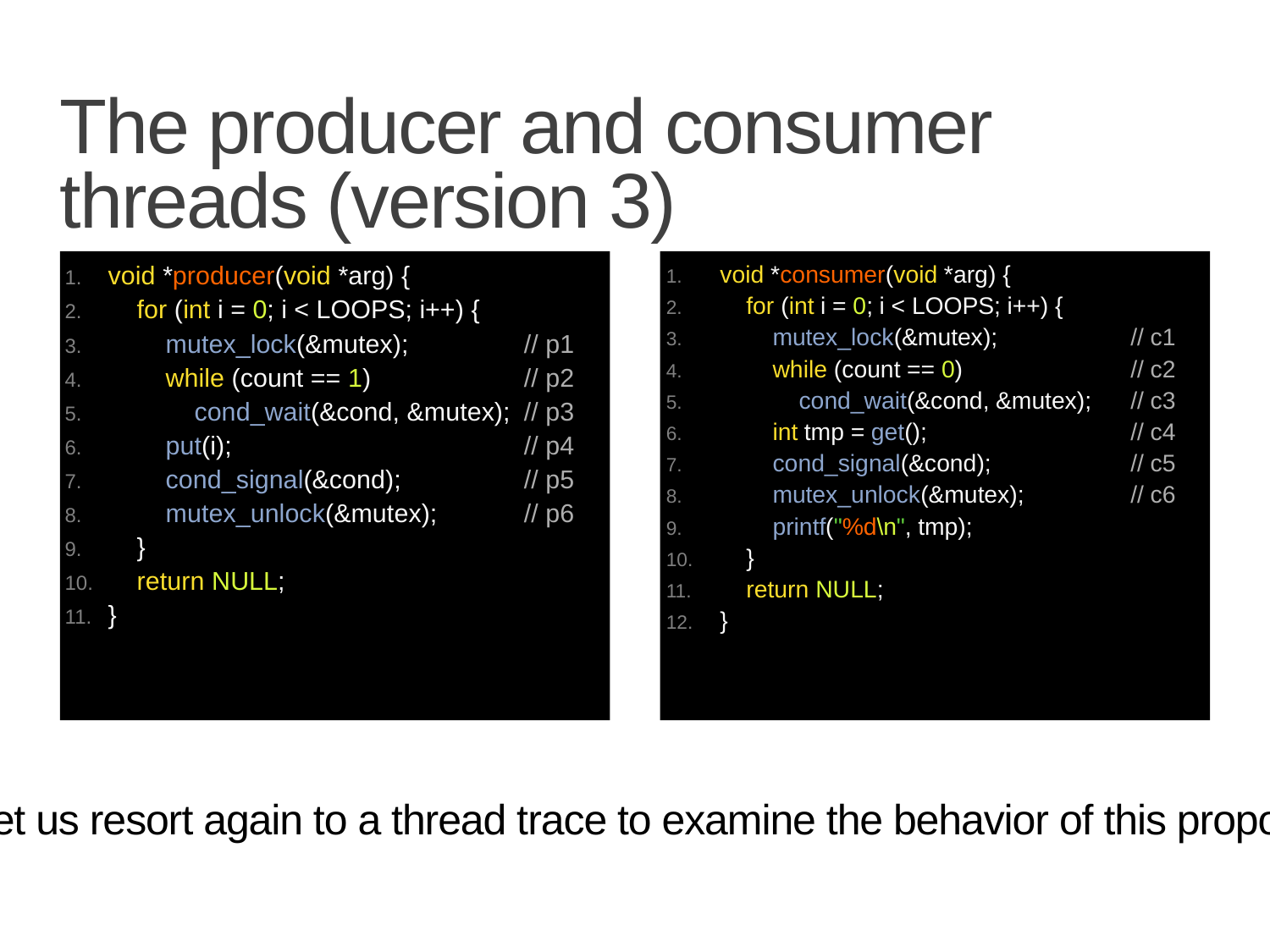

# The producer and consumer threads (version 3)
void *producer(void *arg) {
    for (int i = 0; i < LOOPS; i++) {
        mutex_lock(&mutex);	// p1
        while (count == 1)	// p2
            cond_wait(&cond, &mutex);	// p3
        put(i); 	// p4
        cond_signal(&cond);	// p5
        mutex_unlock(&mutex); 	// p6
    }
    return NULL;
}

void *consumer(void *arg) {
    for (int i = 0; i < LOOPS; i++) {
        mutex_lock(&mutex);	// c1
        while (count == 0) 	// c2
            cond_wait(&cond, &mutex);	// c3
        int tmp = get();	// c4
        cond_signal(&cond);	// c5
        mutex_unlock(&mutex);	// c6
        printf("%d\n", tmp);
    }
    return NULL;
}
Let us resort again to a thread trace to examine the behavior of this proposal.